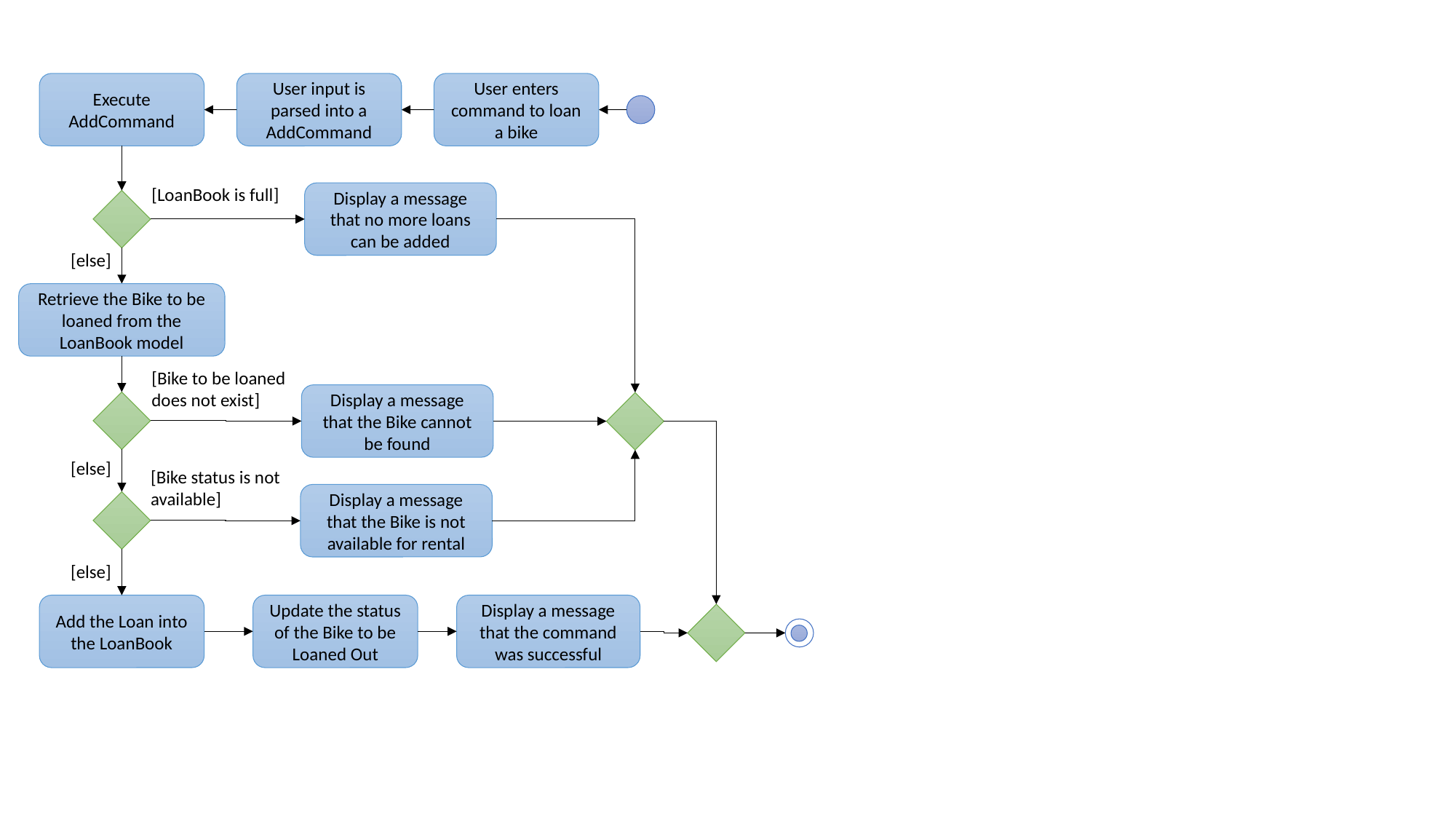

Execute AddCommand
User enters command to loan a bike
User input is parsed into a AddCommand

[LoanBook is full]
Display a message that no more loans can be added

[else]
Retrieve the Bike to be loaned from the LoanBook model
[Bike to be loaned does not exist]
Display a message that the Bike cannot be found

[else]
[Bike status is not available]
Display a message that the Bike is not available for rental

[else]
Add the Loan into the LoanBook
Update the status of the Bike to be Loaned Out
Display a message that the command was successful